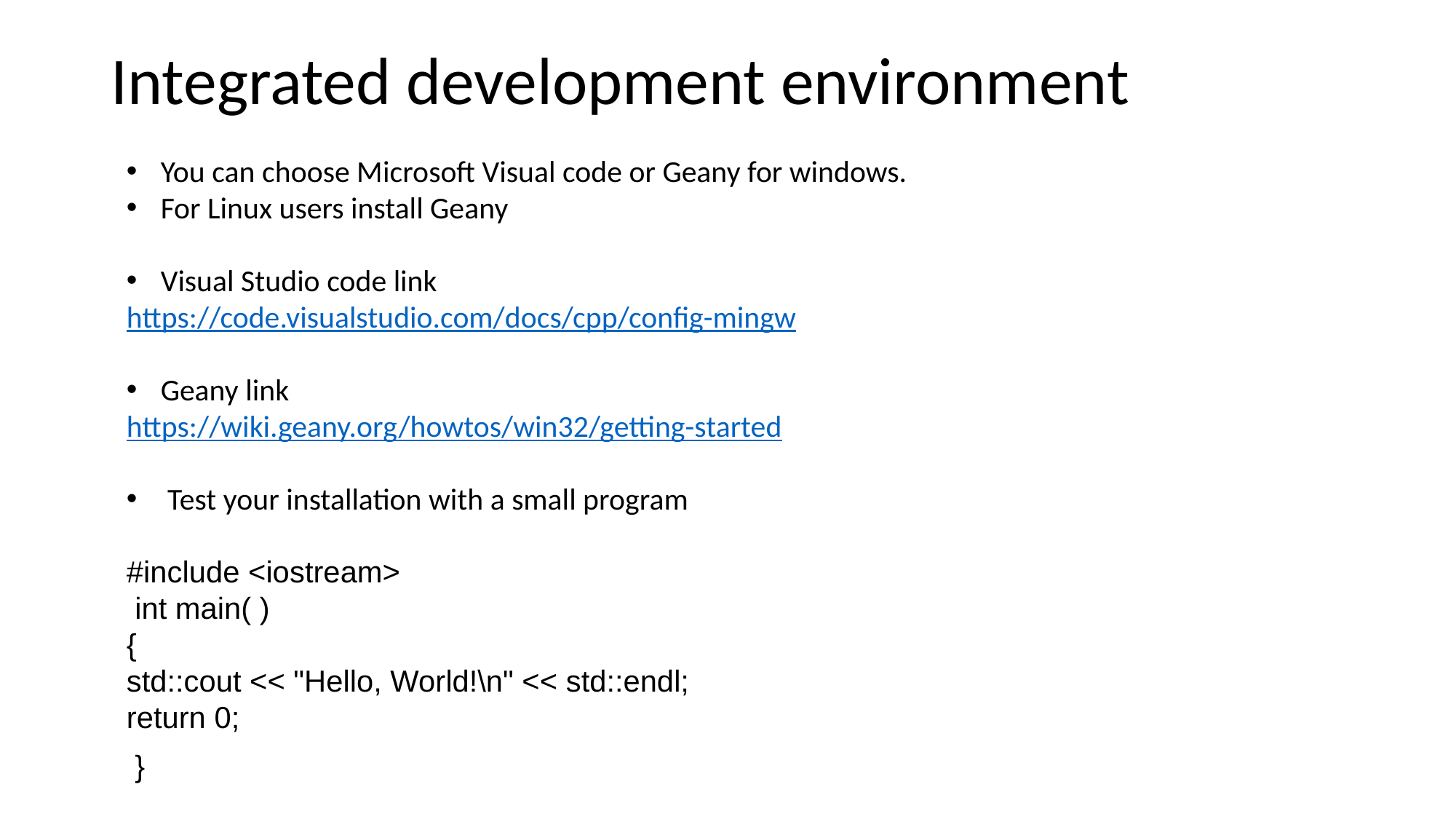

# Integrated development environment
You can choose Microsoft Visual code or Geany for windows.
For Linux users install Geany

Visual Studio code link
https://code.visualstudio.com/docs/cpp/config-mingw

Geany link
https://wiki.geany.org/howtos/win32/getting-started

Test your installation with a small program

#include <iostream>
 int main( )
{
std::cout << "Hello, World!\n" << std::endl;
return 0;
 }